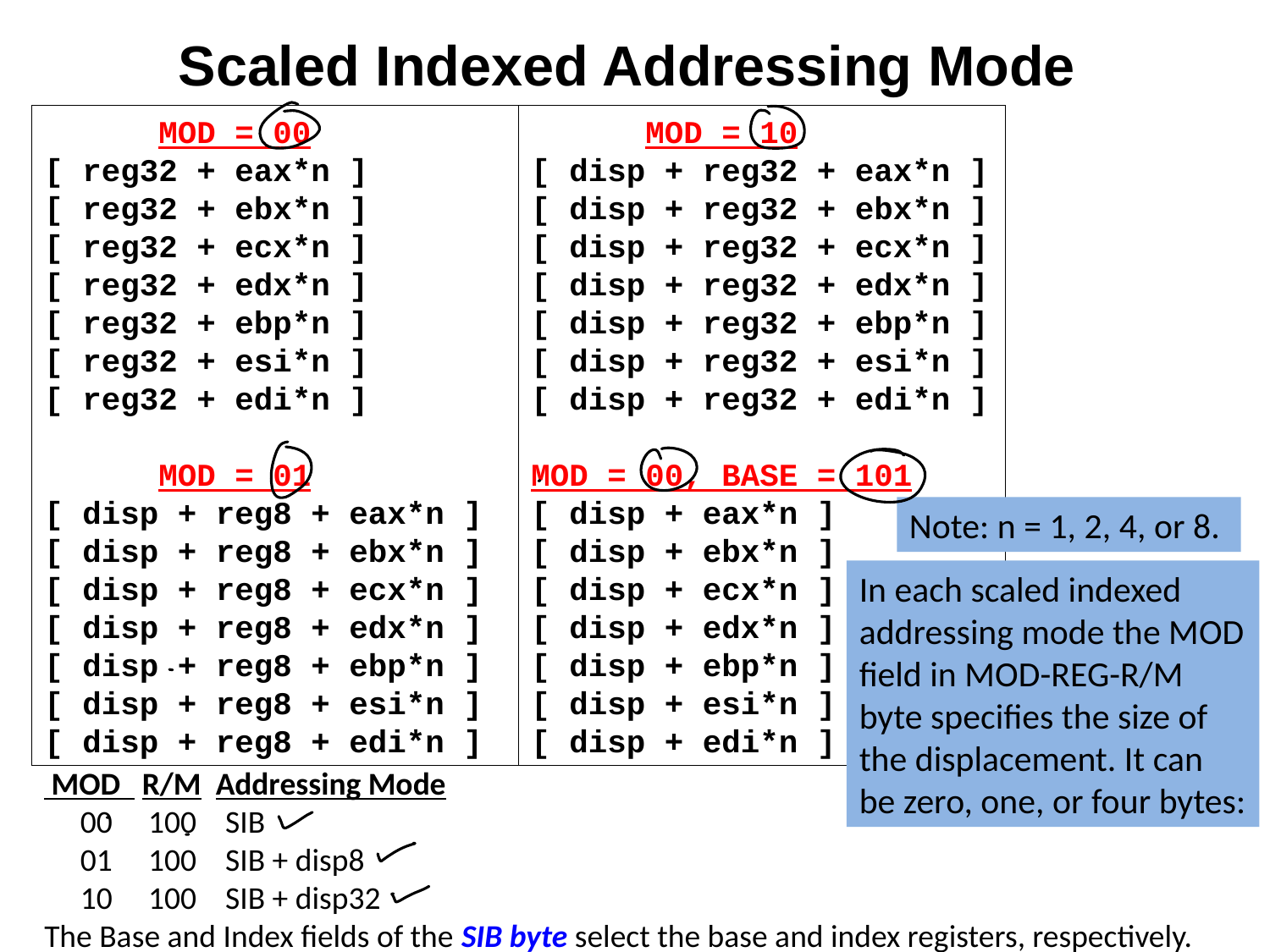

# Scaled Indexed Addressing Mode
      MOD = 00
[ reg32 + eax*n ]
[ reg32 + ebx*n ]
[ reg32 + ecx*n ]
[ reg32 + edx*n ]
[ reg32 + ebp*n ]
[ reg32 + esi*n ]
[ reg32 + edi*n ]

      MOD = 01
[ disp + reg8 + eax*n ]
[ disp + reg8 + ebx*n ]
[ disp + reg8 + ecx*n ]
[ disp + reg8 + edx*n ]
[ disp + reg8 + ebp*n ]
[ disp + reg8 + esi*n ]
[ disp + reg8 + edi*n ]
      MOD = 10
[ disp + reg32 + eax*n ]
[ disp + reg32 + ebx*n ]
[ disp + reg32 + ecx*n ]
[ disp + reg32 + edx*n ]
[ disp + reg32 + ebp*n ]
[ disp + reg32 + esi*n ]
[ disp + reg32 + edi*n ]

MOD = 00, BASE = 101
[ disp + eax*n ]
[ disp + ebx*n ]
[ disp + ecx*n ]
[ disp + edx*n ]
[ disp + ebp*n ]
[ disp + esi*n ]
[ disp + edi*n ]
Note: n = 1, 2, 4, or 8.
In each scaled indexed addressing mode the MOD field in MOD-REG-R/M byte specifies the size of the displacement. It can be zero, one, or four bytes:
 MOD   R/M  Addressing Mode
     00     100    SIB
     01     100    SIB + disp8
     10     100    SIB + disp32
The Base and Index fields of the SIB byte select the base and index registers, respectively.